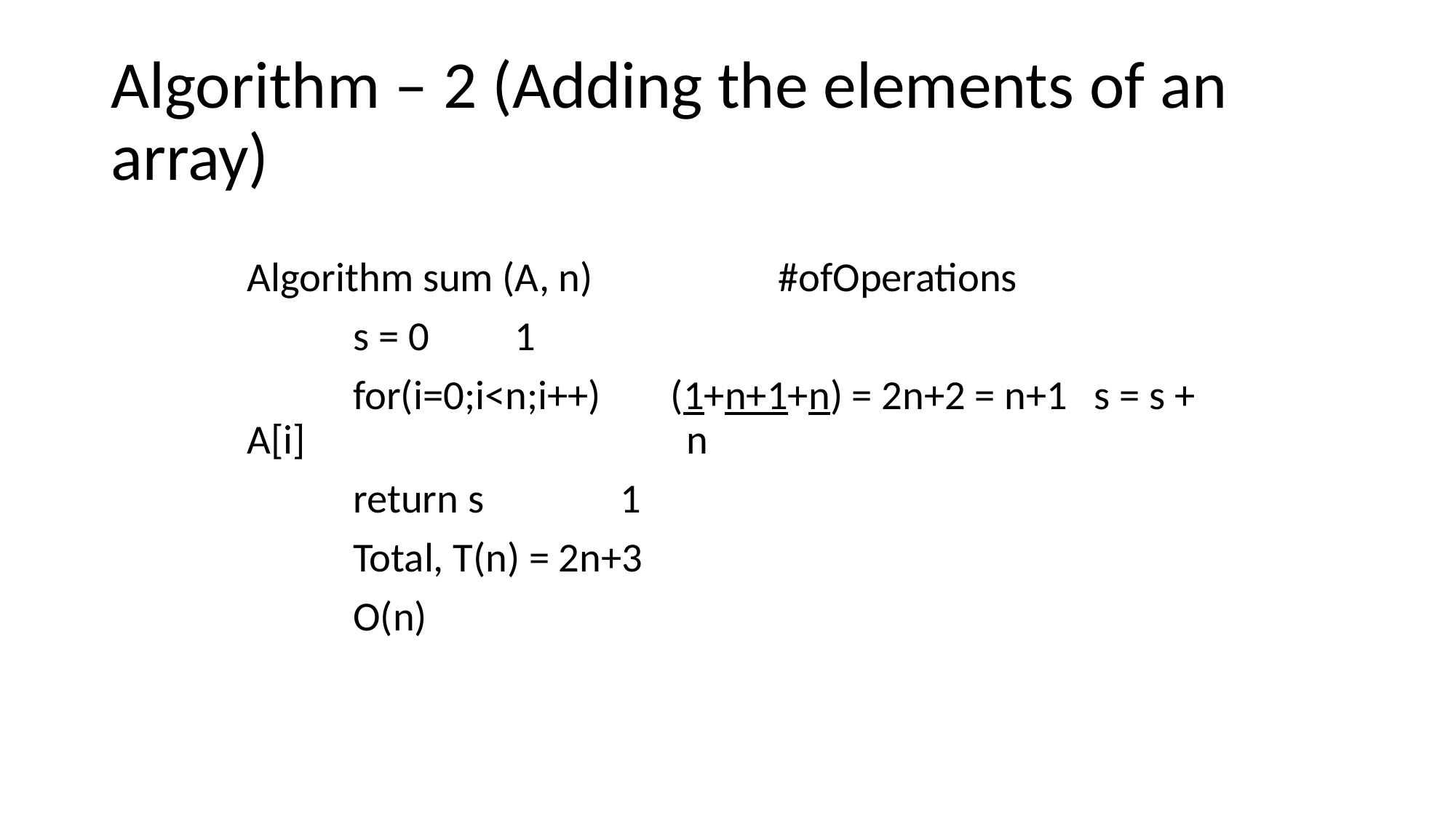

# Algorithm – 2 (Adding the elements of an array)
Algorithm sum (A, n)                    #ofOperations
	s = 0						      1
	for(i=0;i<n;i++)	(1+n+1+n) = 2n+2 = n+1			s = s + A[i]	                                    n
	return s					      1
					Total, T(n) = 2n+3
						O(n)